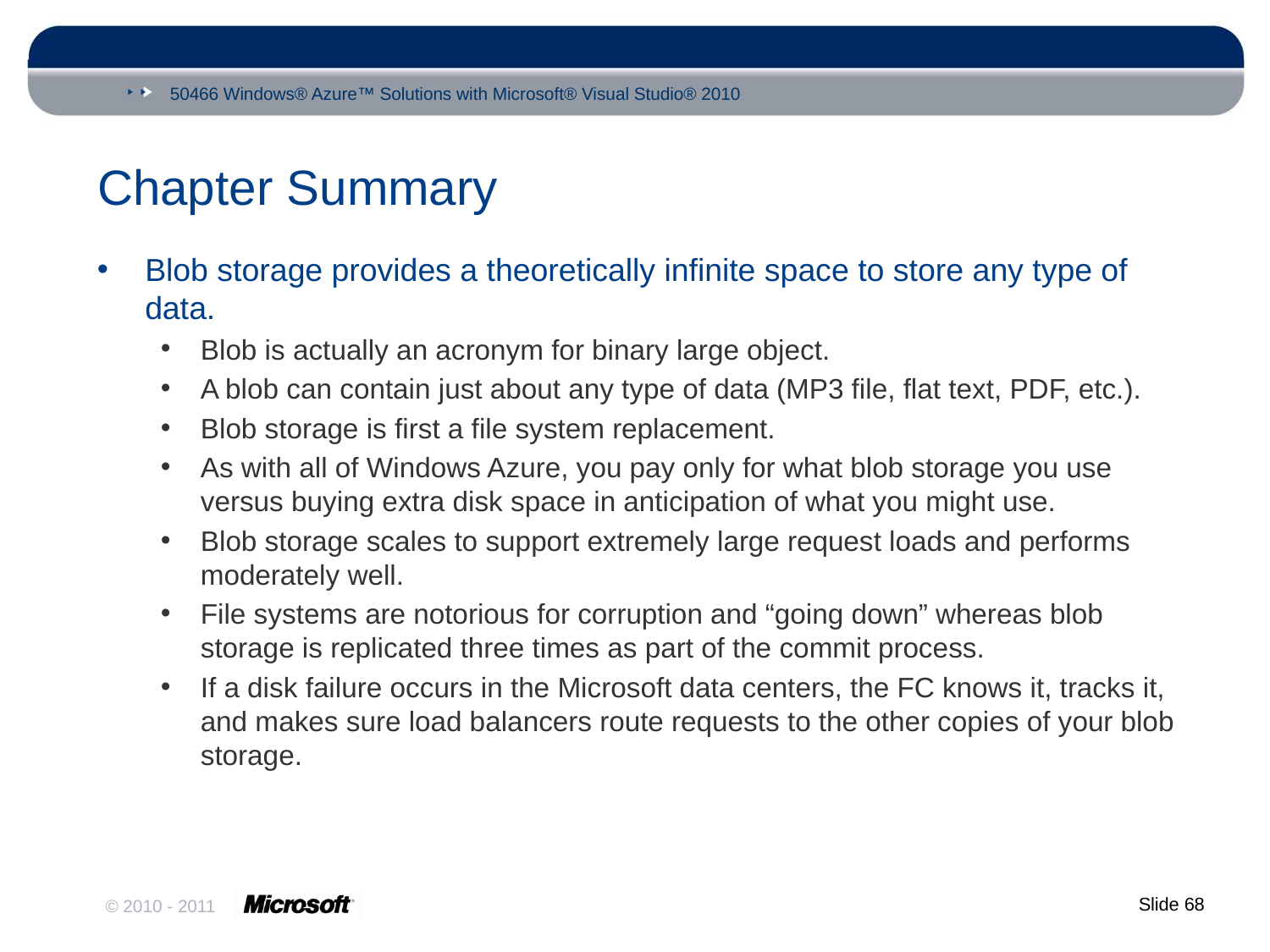

# Chapter Summary
Blob storage provides a theoretically infinite space to store any type of data.
Blob is actually an acronym for binary large object.
A blob can contain just about any type of data (MP3 file, flat text, PDF, etc.).
Blob storage is first a file system replacement.
As with all of Windows Azure, you pay only for what blob storage you use versus buying extra disk space in anticipation of what you might use.
Blob storage scales to support extremely large request loads and performs moderately well.
File systems are notorious for corruption and “going down” whereas blob storage is replicated three times as part of the commit process.
If a disk failure occurs in the Microsoft data centers, the FC knows it, tracks it, and makes sure load balancers route requests to the other copies of your blob storage.